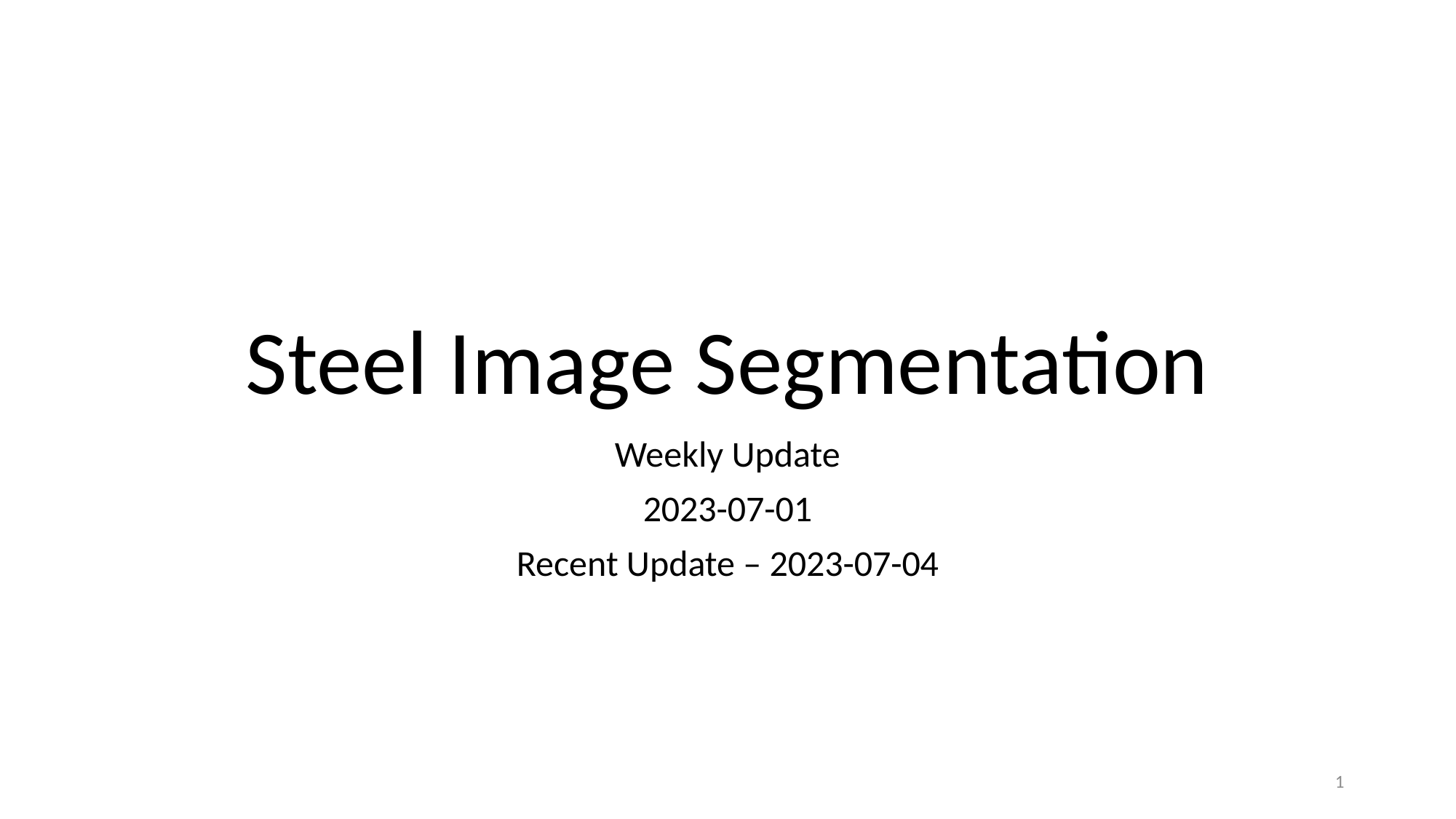

# Steel Image Segmentation
Weekly Update
2023-07-01
Recent Update – 2023-07-04
1